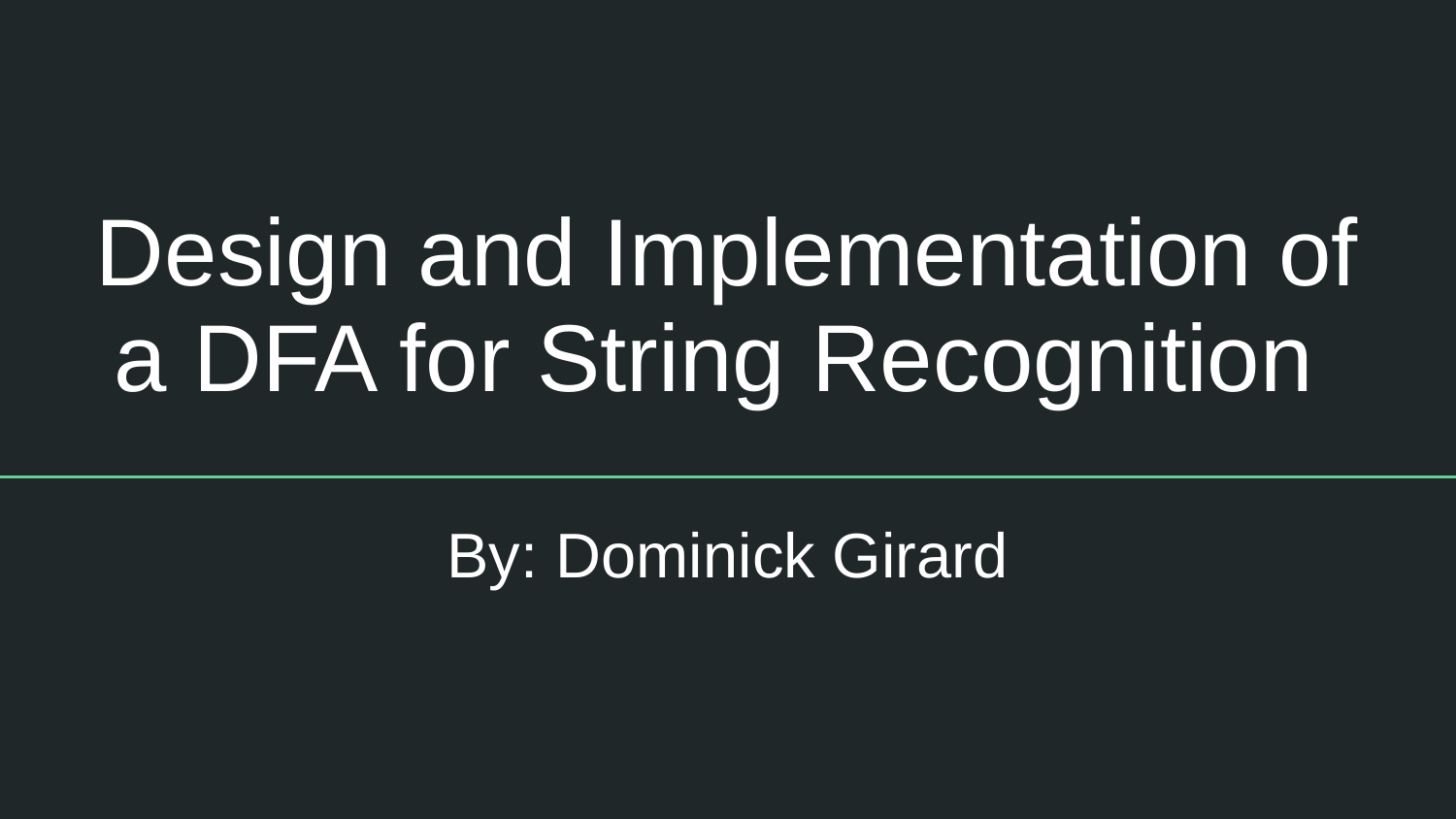

# Design and Implementation of a DFA for String Recognition
By: Dominick Girard